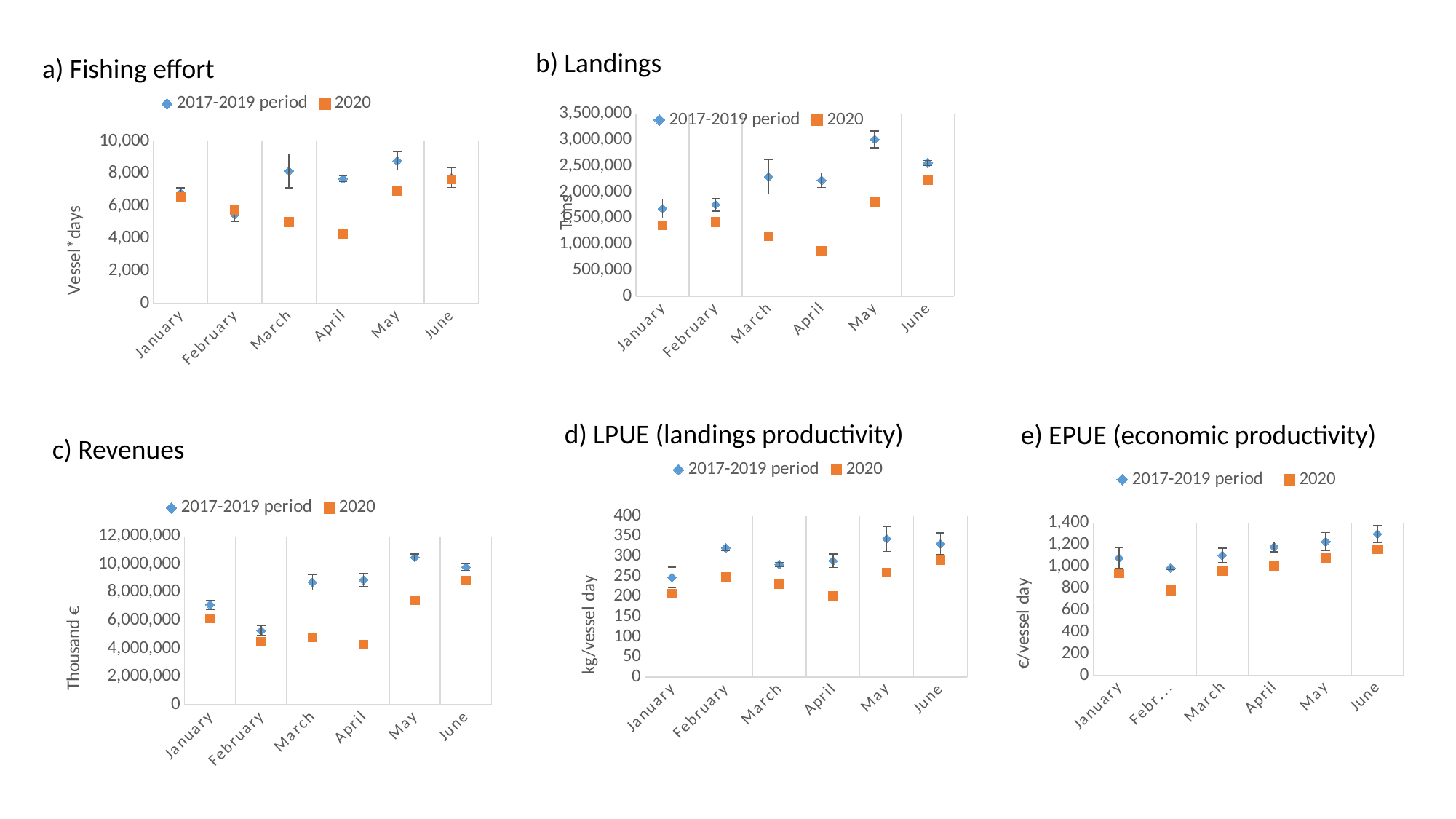

b) Landings
a) Fishing effort

### Chart

| Category | 2017-2019 period | 2020 |
|---|---|---|
| January | 6796.666666666667 | 6559.0 |
| February | 5473.666666666667 | 5738.0 |
| March | 8161.333333333333 | 5010.0 |
| April | 7695.333333333333 | 4288.0 |
| May | 8783.666666666666 | 6933.0 |
| June | 7757.666666666667 | 7641.0 |

### Chart

| Category | 2017-2019 period | 2020 |
|---|---|---|
| January | 1682669.3333333333 | 1360170.45 |
| February | 1757719.0 | 1424741.62 |
| March | 2289356.0 | 1156976.64 |
| April | 2224664.6666666665 | 866011.71 |
| May | 3006279.3333333335 | 1804550.42 |
| June | 2554946.6666666665 | 2228726.89 |
d) LPUE (landings productivity)
e) EPUE (economic productivity)
c) Revenues

### Chart

| Category | 2017-2019 period | 2020 |
|---|---|---|
| January | 247.72987879902516 | 207.37466839457232 |
| February | 321.3650806445288 | 248.29934123387943 |
| March | 279.9419874415226 | 230.9334610778443 |
| April | 289.09299306521444 | 201.96168610074625 |
| May | 343.82087859767313 | 260.284208856195 |
| June | 331.4167629746175 | 291.68000130872923 |

### Chart

| Category | 2017-2019 period | 2020 |
|---|---|---|
| January | 1077.150100514179 | 938.5071495654826 |
| February | 987.2322342214962 | 781.8233999651446 |
| March | 1101.9058319603923 | 958.7587359281437 |
| April | 1180.5047520677906 | 999.5909596548507 |
| May | 1227.7503940147096 | 1075.1703225155056 |
| June | 1297.8809861681714 | 1158.1785454783405 |

### Chart

| Category | 2017-2019 period | 2020 |
|---|---|---|
| January | 7131597.272154371 | 6155668.394 |
| February | 5280394.886679853 | 4486102.669 |
| March | 8727255.441874512 | 4803381.267 |
| April | 8888134.297187624 | 4286246.035 |
| May | 10505492.649517456 | 7454155.846 |
| June | 9800620.12291739 | 8849642.266 |